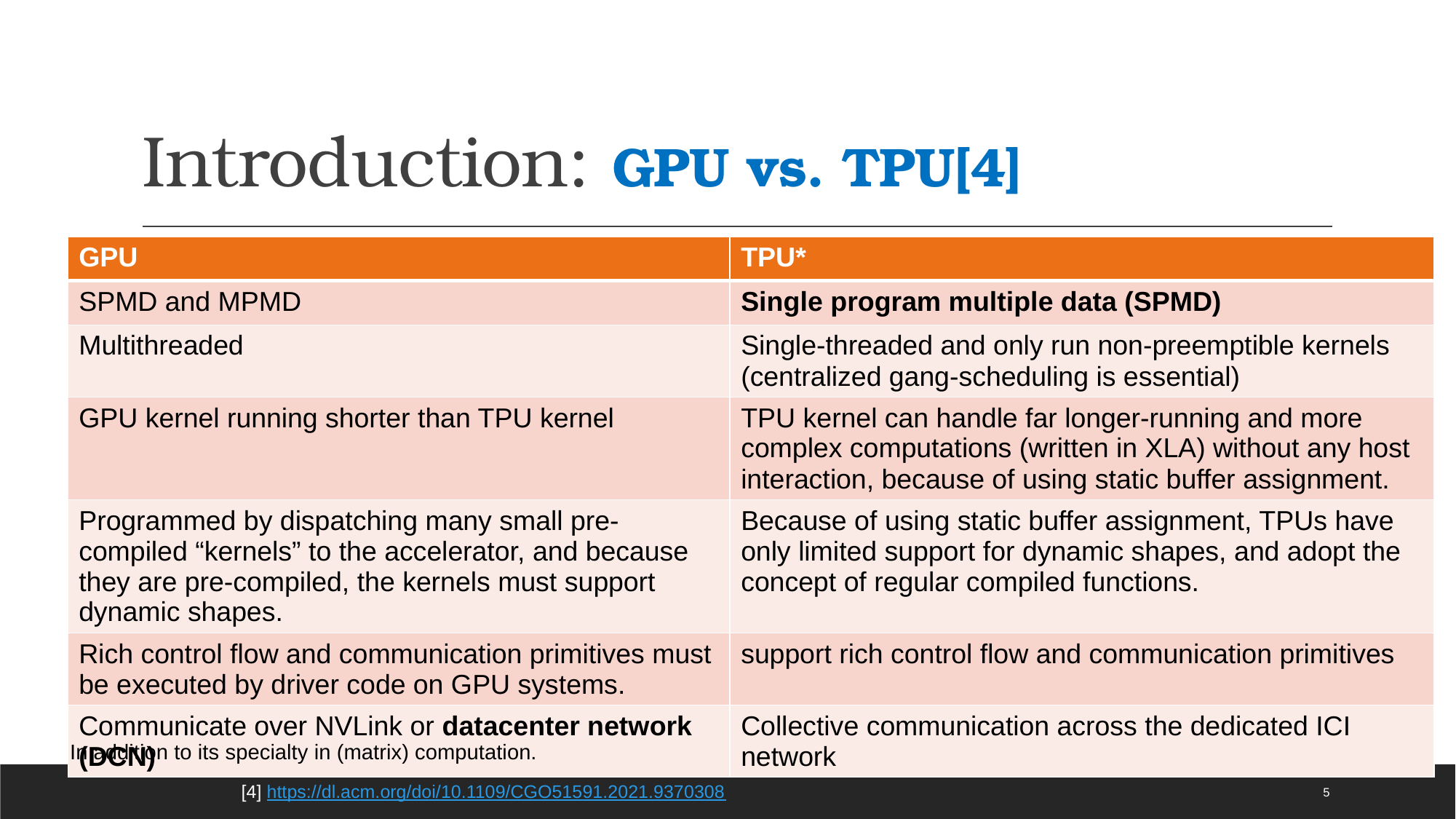

# Introduction: GPU vs. TPU[4]
| GPU | TPU\* |
| --- | --- |
| SPMD and MPMD | Single program multiple data (SPMD) |
| Multithreaded | Single-threaded and only run non-preemptible kernels (centralized gang-scheduling is essential) |
| GPU kernel running shorter than TPU kernel | TPU kernel can handle far longer-running and more complex computations (written in XLA) without any host interaction, because of using static buffer assignment. |
| Programmed by dispatching many small pre-compiled “kernels” to the accelerator, and because they are pre-compiled, the kernels must support dynamic shapes. | Because of using static buffer assignment, TPUs have only limited support for dynamic shapes, and adopt the concept of regular compiled functions. |
| Rich control ﬂow and communication primitives must be executed by driver code on GPU systems. | support rich control ﬂow and communication primitives |
| Communicate over NVLink or datacenter network (DCN) | Collective communication across the dedicated ICI network |
In addition to its specialty in (matrix) computation.
5
[4] https://dl.acm.org/doi/10.1109/CGO51591.2021.9370308